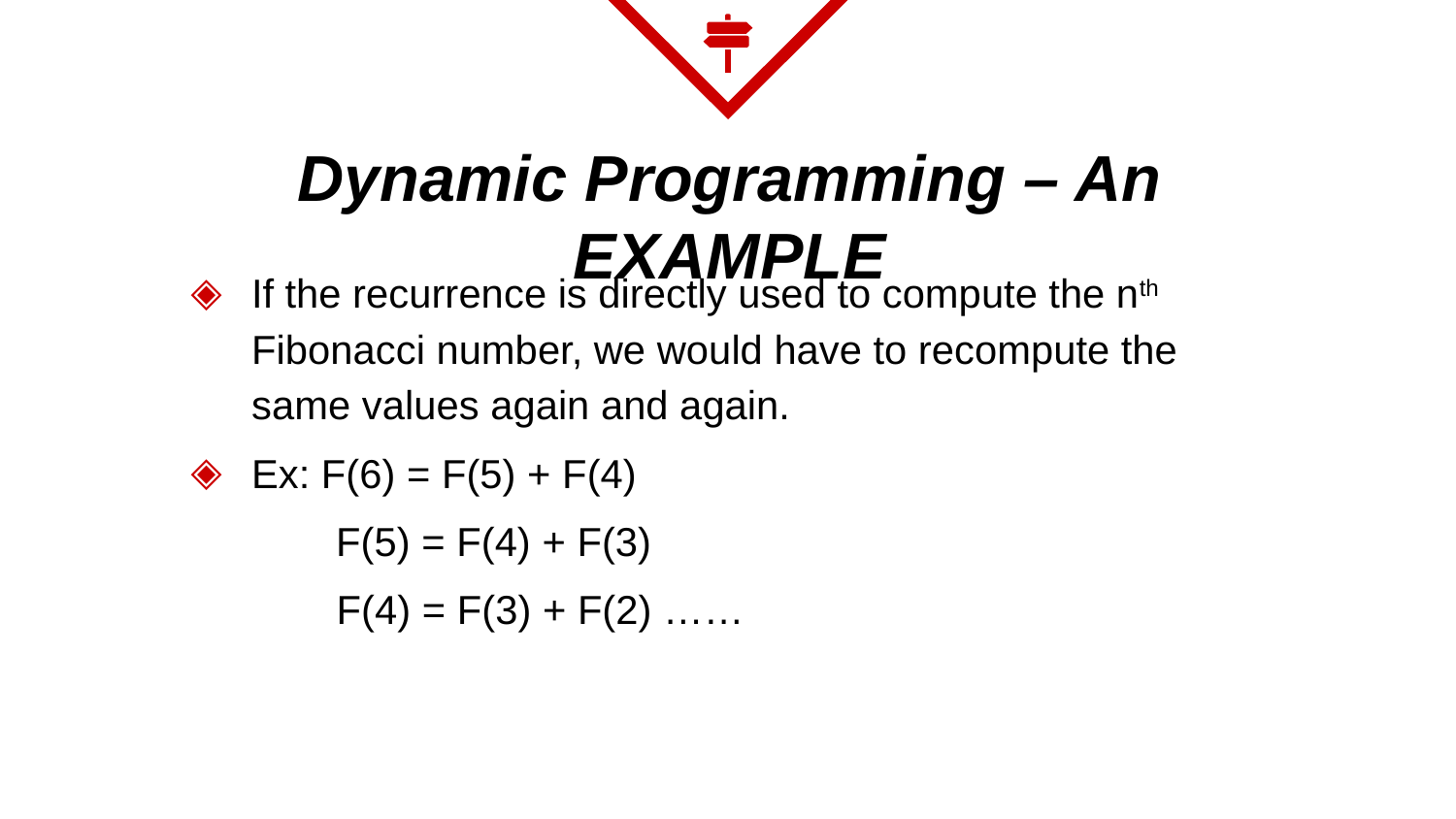

# Dynamic Programming – An EXAMPLE
If the recurrence is directly used to compute the nth Fibonacci number, we would have to recompute the same values again and again.
Ex: F(6) = F(5) + F(4)
             F(5) = F(4) + F(3)
	F(4) = F(3) + F(2) ……